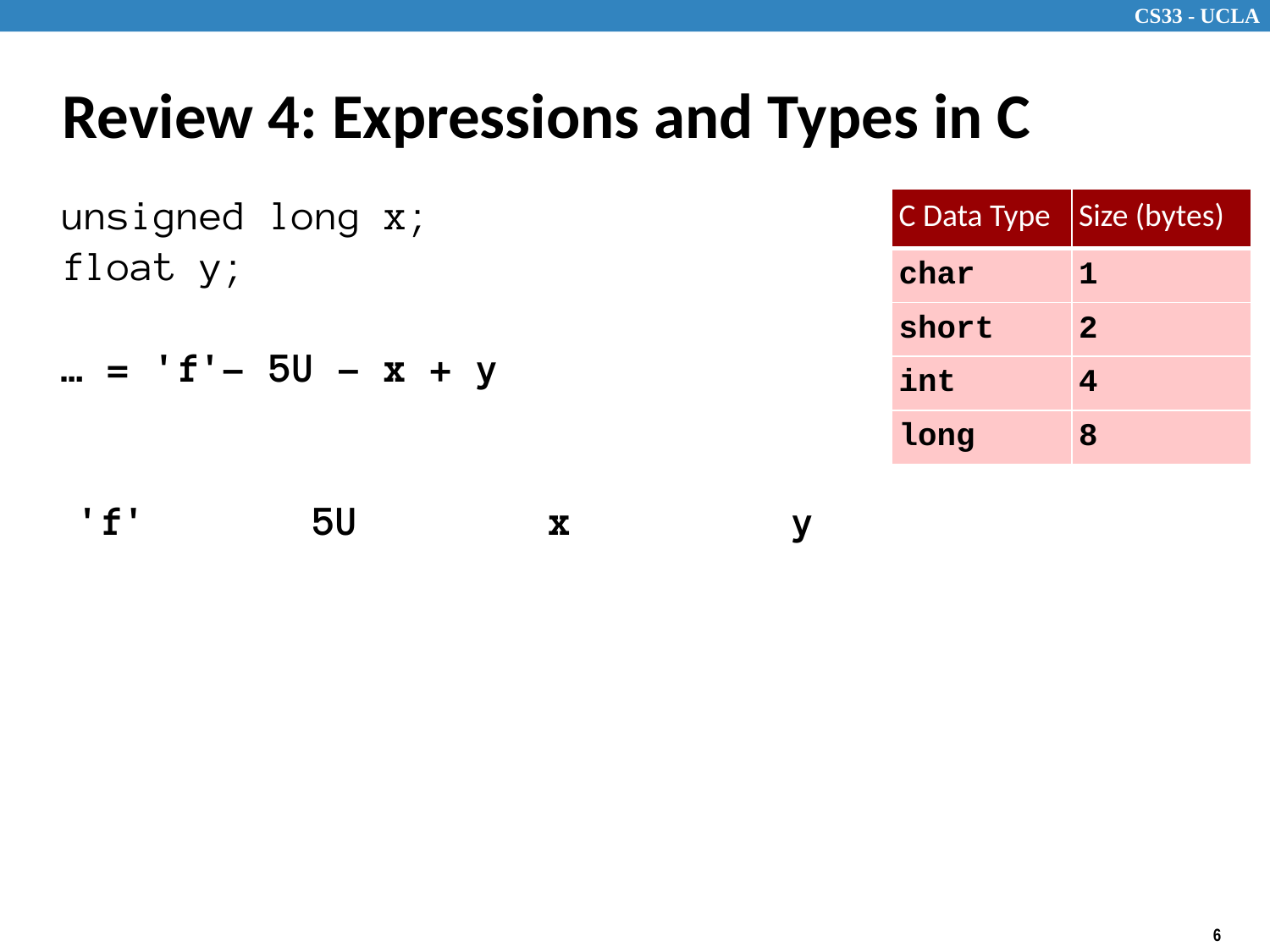

# Review 4: Expressions and Types in C
unsigned long x;
float y;

… = 'f'- 5U – x + y
| C Data Type | Size (bytes) |
| --- | --- |
| char | 1 |
| short | 2 |
| int | 4 |
| long | 8 |
'f'
5U
x
y